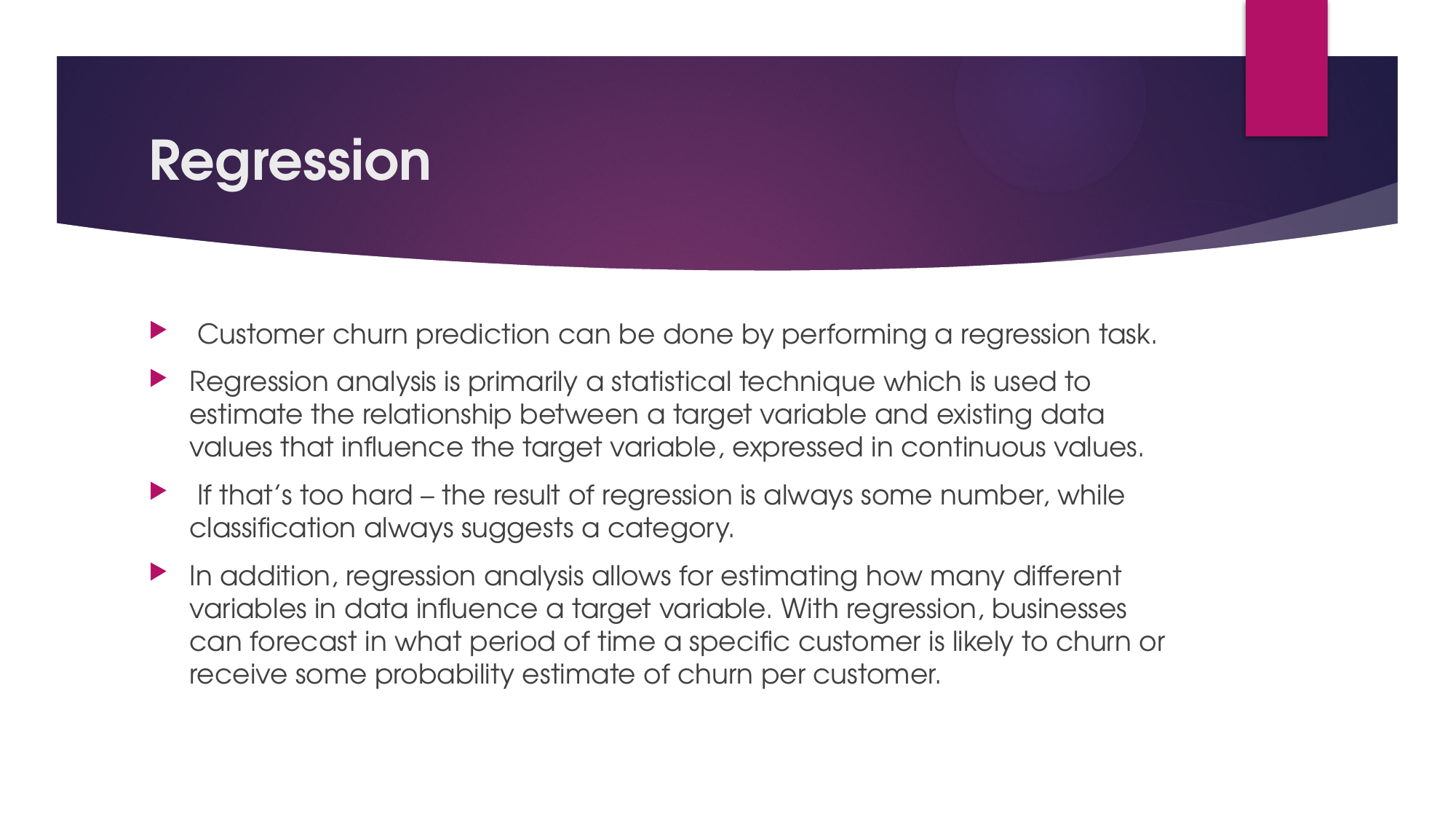

# Regression
 Customer churn prediction can be done by performing a regression task.
Regression analysis is primarily a statistical technique which is used to estimate the relationship between a target variable and existing data values that influence the target variable, expressed in continuous values.
 If that’s too hard – the result of regression is always some number, while classification always suggests a category.
In addition, regression analysis allows for estimating how many different variables in data influence a target variable. With regression, businesses can forecast in what period of time a specific customer is likely to churn or receive some probability estimate of churn per customer.